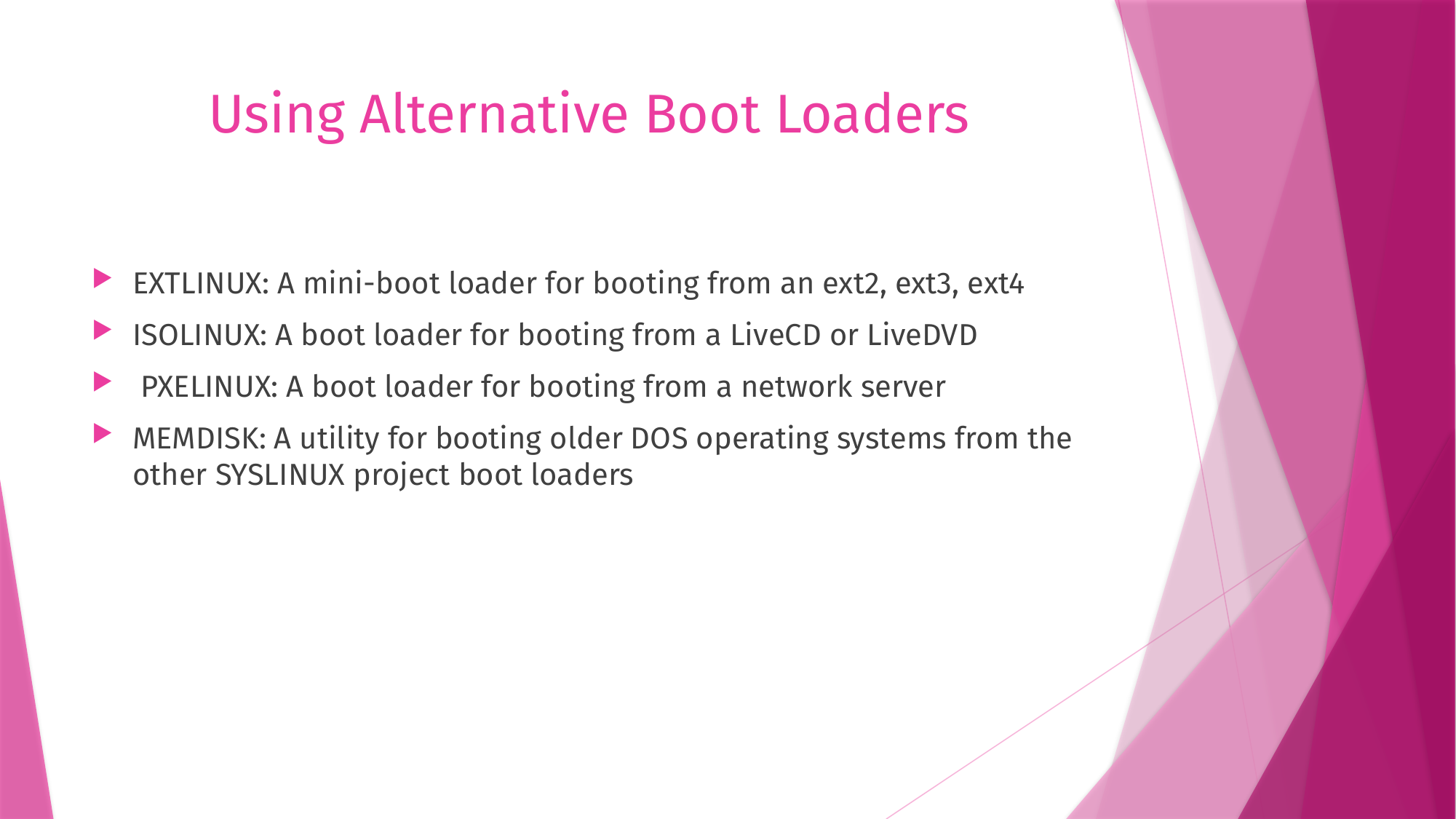

# Using Alternative Boot Loaders
EXTLINUX: A mini-boot loader for booting from an ext2, ext3, ext4
ISOLINUX: A boot loader for booting from a LiveCD or LiveDVD
 PXELINUX: A boot loader for booting from a network server
MEMDISK: A utility for booting older DOS operating systems from the other SYSLINUX project boot loaders